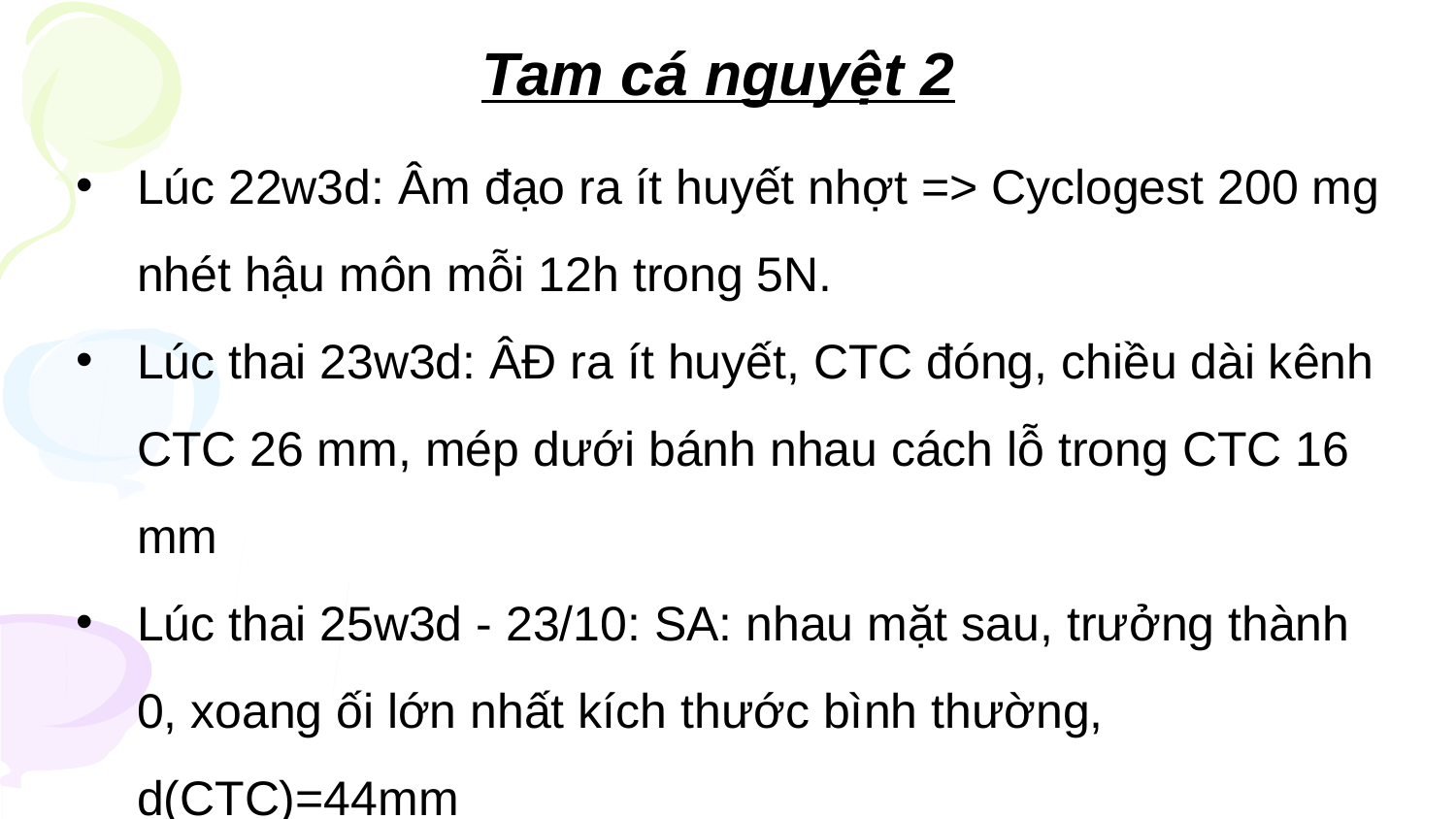

# Tam cá nguyệt 2
Lúc 22w3d: Âm đạo ra ít huyết nhợt => Cyclogest 200 mg nhét hậu môn mỗi 12h trong 5N.
Lúc thai 23w3d: ÂĐ ra ít huyết, CTC đóng, chiều dài kênh CTC 26 mm, mép dưới bánh nhau cách lỗ trong CTC 16 mm
Lúc thai 25w3d - 23/10: SA: nhau mặt sau, trưởng thành 0, xoang ối lớn nhất kích thước bình thường, d(CTC)=44mm